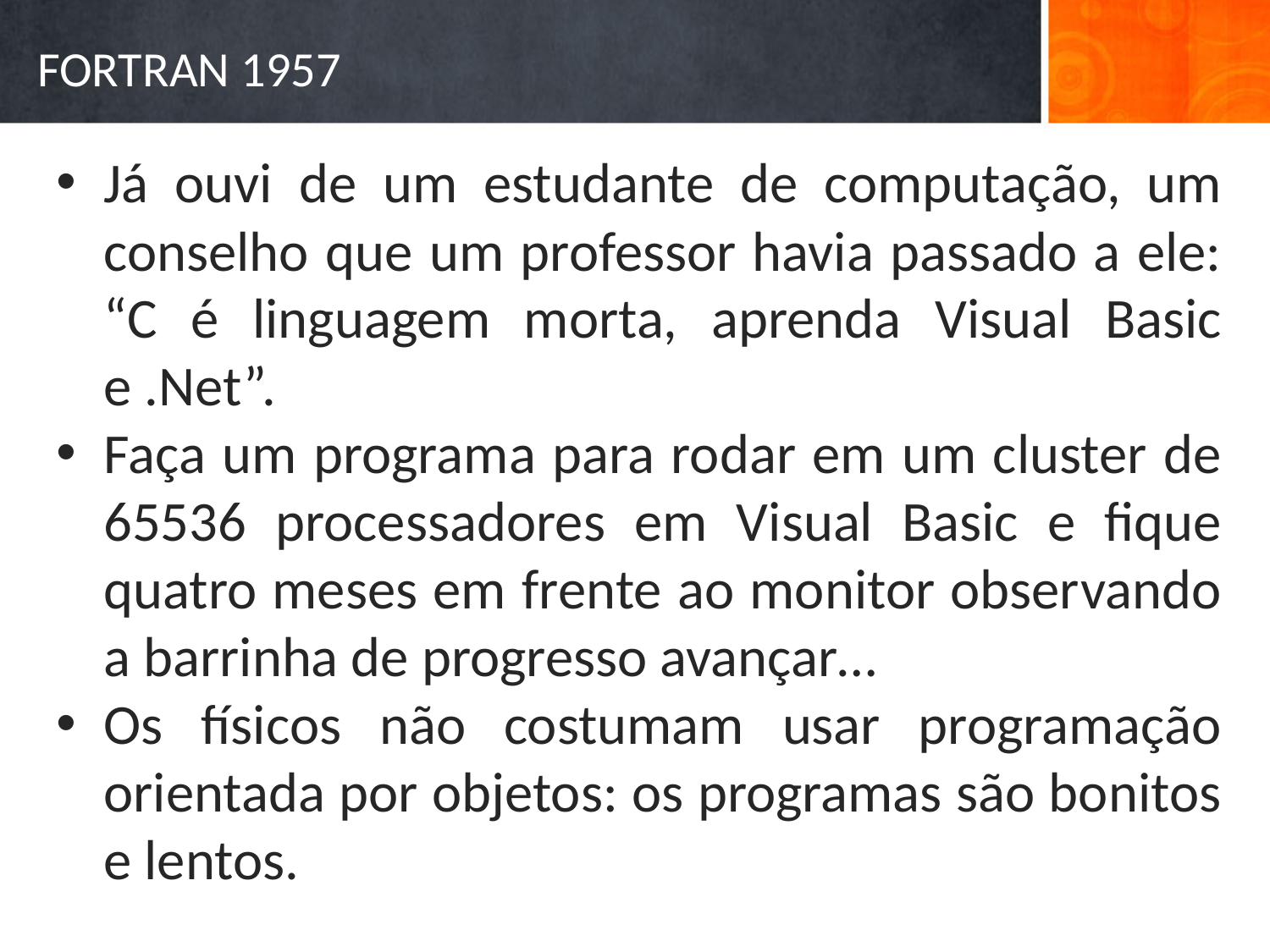

# FORTRAN 1957
Já ouvi de um estudante de computação, um conselho que um professor havia passado a ele: “C é linguagem morta, aprenda Visual Basic e .Net”.
Faça um programa para rodar em um cluster de 65536 processadores em Visual Basic e fique quatro meses em frente ao monitor observando a barrinha de progresso avançar…
Os físicos não costumam usar programação orientada por objetos: os programas são bonitos e lentos.